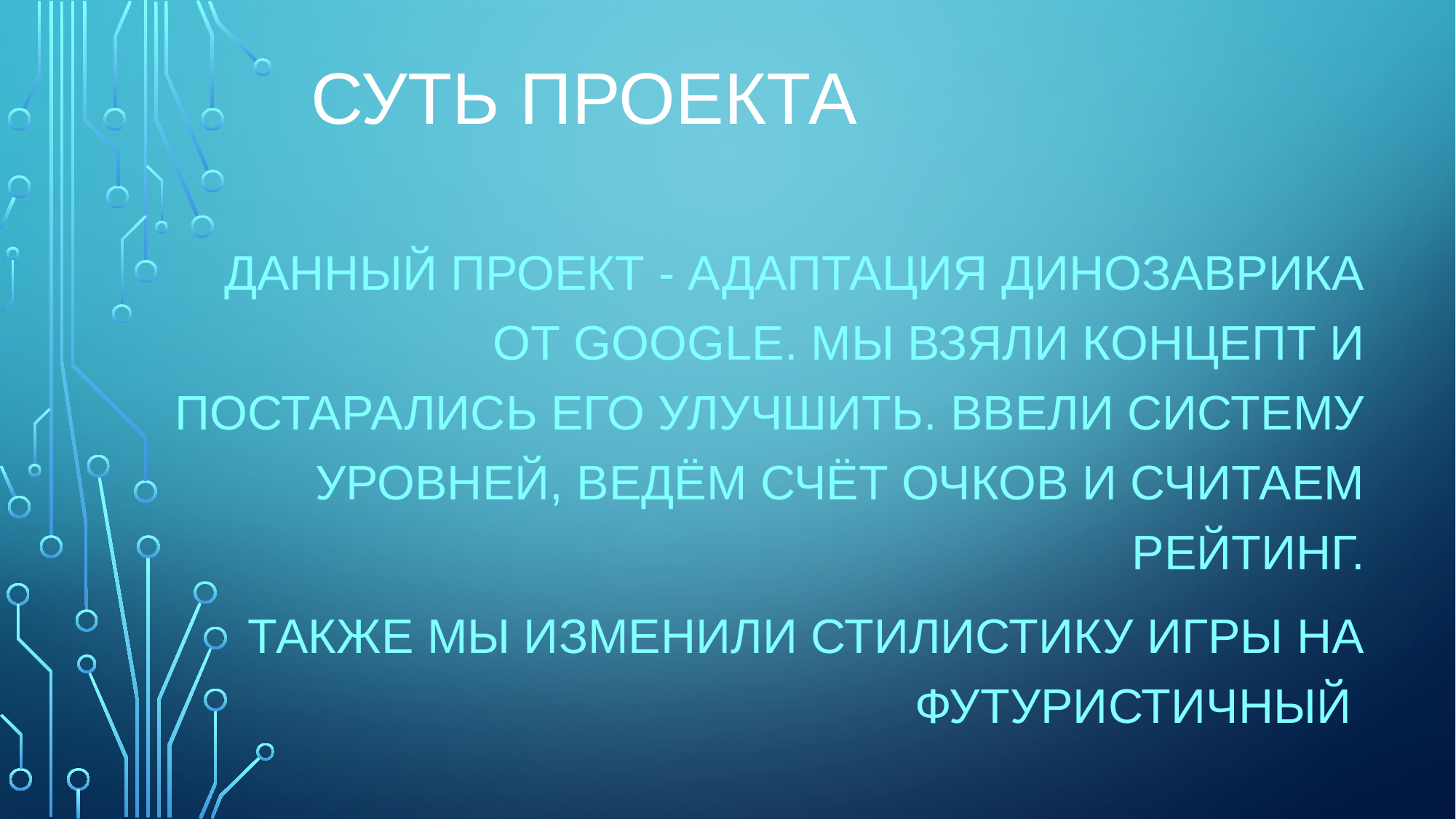

# Суть проекта
Данный проект - адаптация динозаврика от google. Мы взяли концепт и постарались его улучшить. Ввели систему уровней, ведём счёт очков и считаем рейтинг.
Также мы изменили стилистику игры на Футуристичный